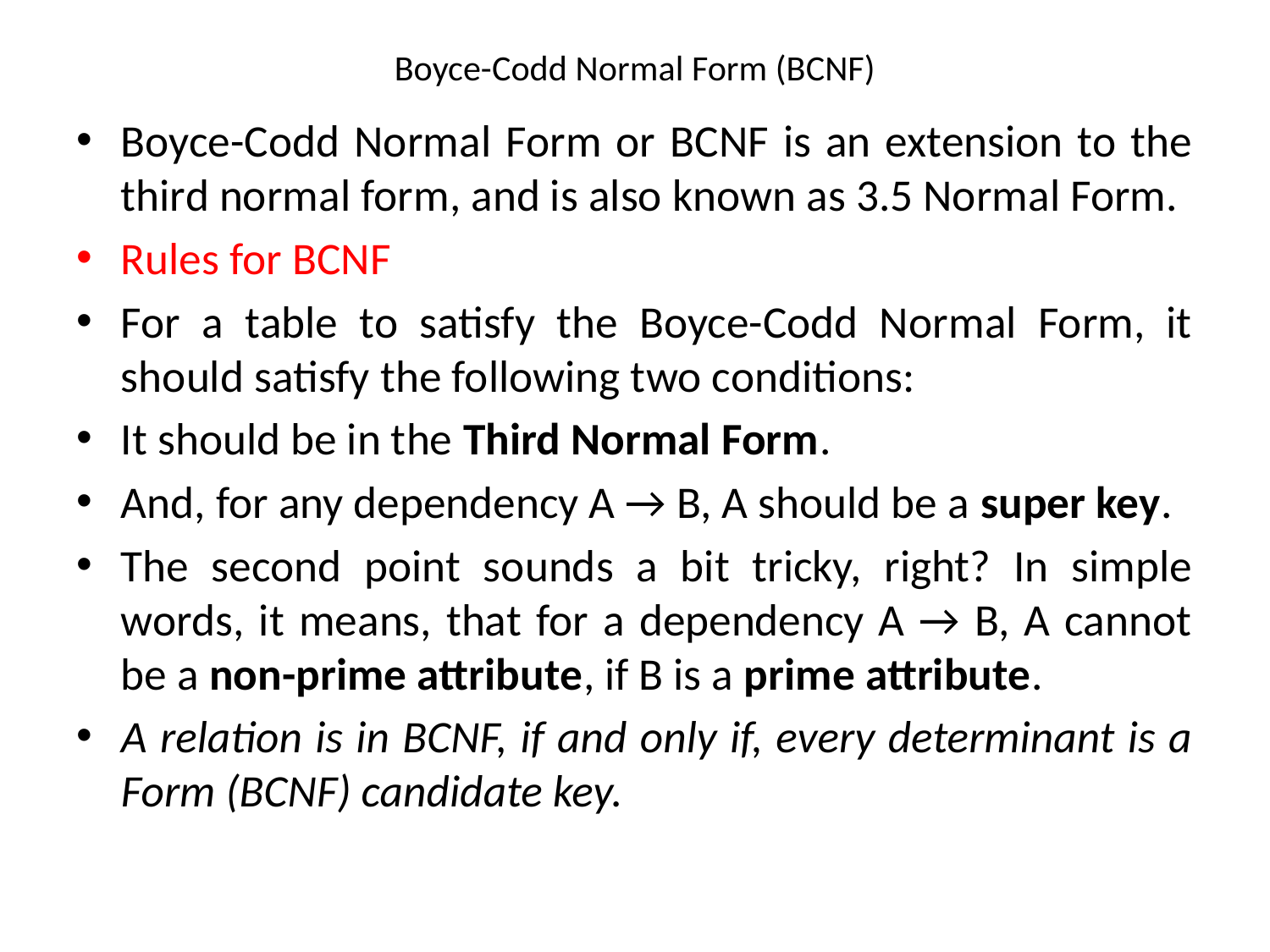

# Boyce-Codd Normal Form (BCNF)
Boyce-Codd Normal Form or BCNF is an extension to the third normal form, and is also known as 3.5 Normal Form.
Rules for BCNF
For a table to satisfy the Boyce-Codd Normal Form, it should satisfy the following two conditions:
It should be in the Third Normal Form.
And, for any dependency A → B, A should be a super key.
The second point sounds a bit tricky, right? In simple words, it means, that for a dependency A → B, A cannot be a non-prime attribute, if B is a prime attribute.
A relation is in BCNF, if and only if, every determinant is a Form (BCNF) candidate key.